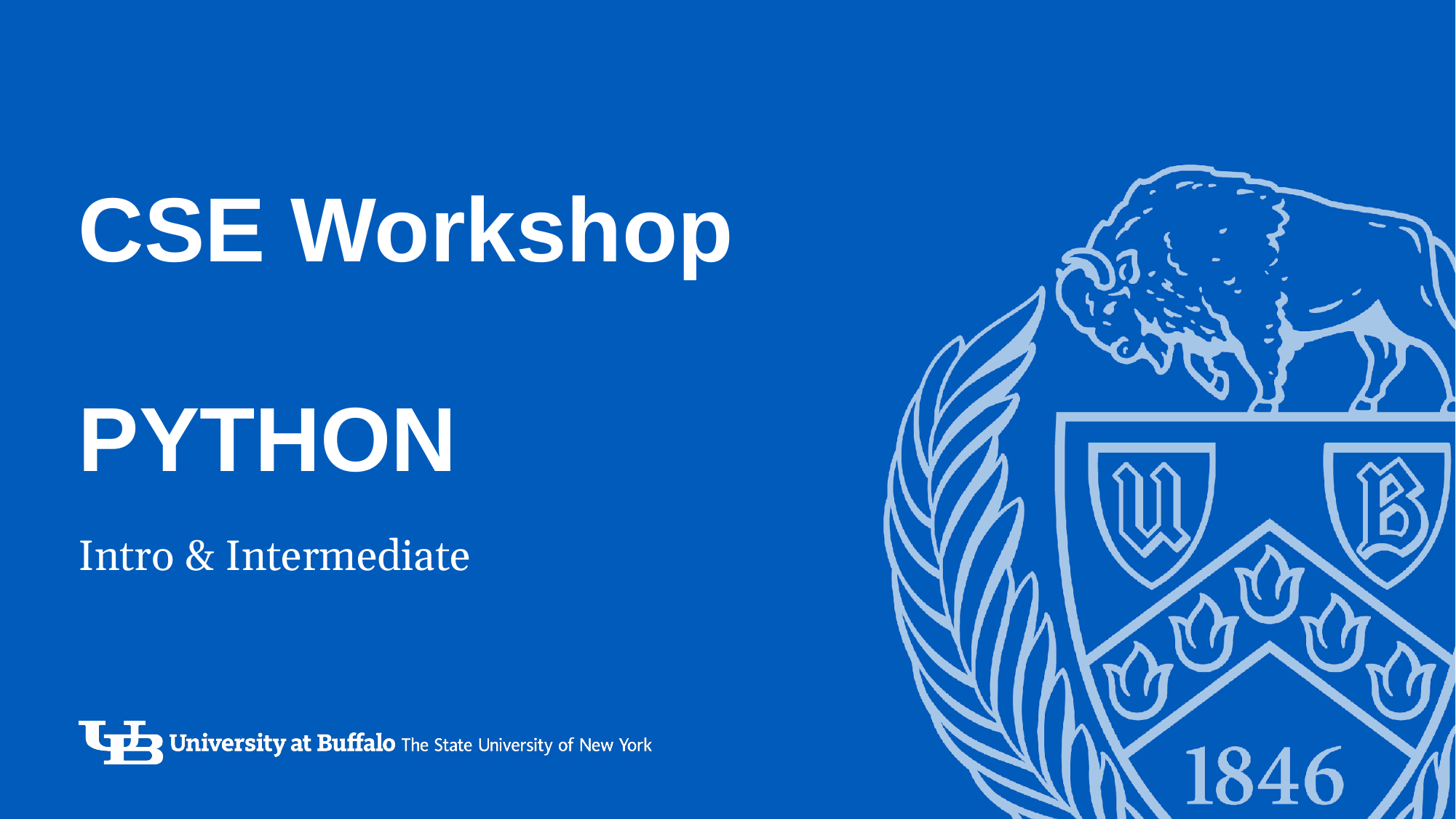

# CSE Workshop

PYTHON
Intro & Intermediate